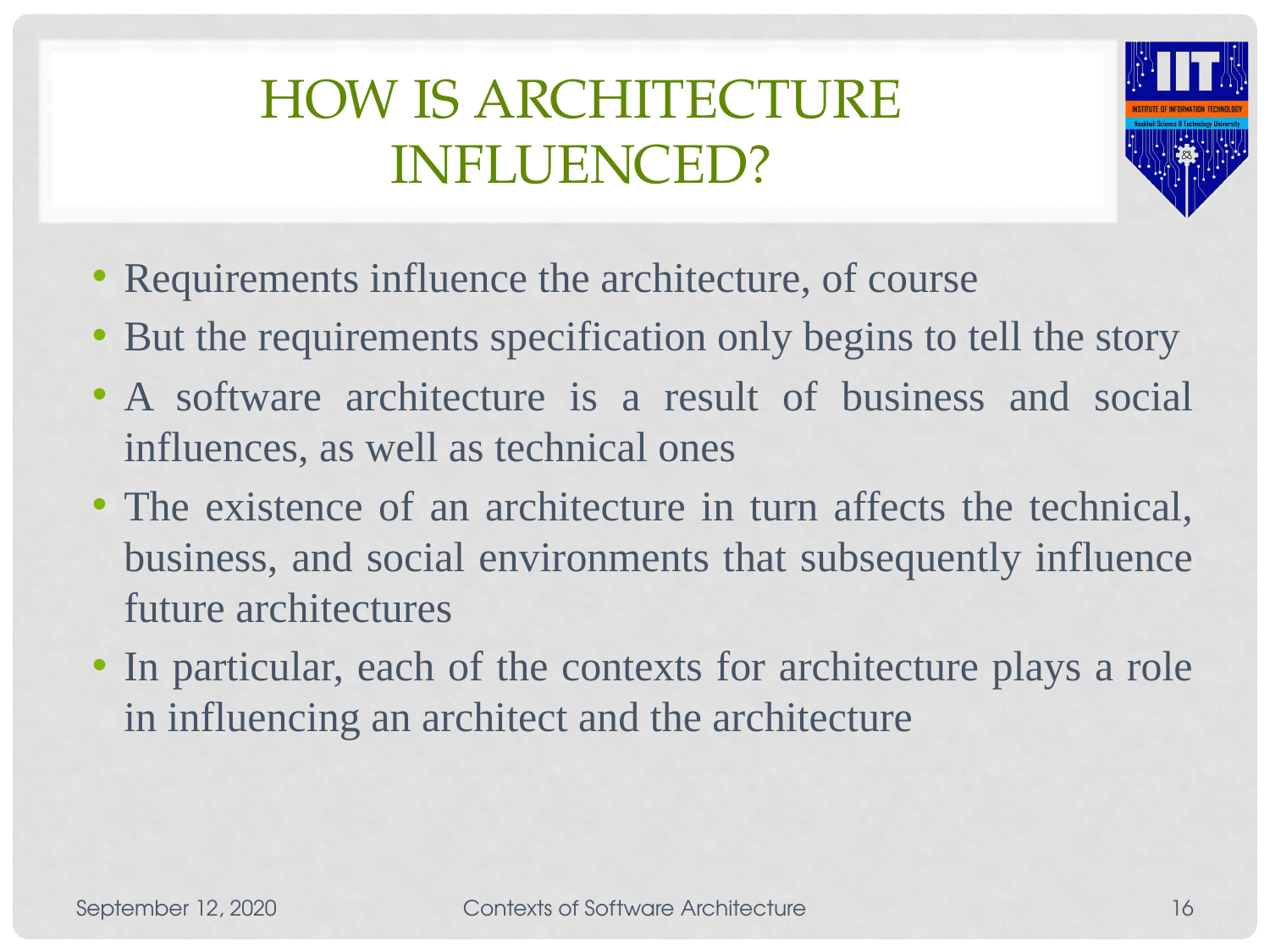

# How is Architecture Influenced?
Requirements influence the architecture, of course
But the requirements specification only begins to tell the story
A software architecture is a result of business and social influences, as well as technical ones
The existence of an architecture in turn affects the technical, business, and social environments that subsequently influence future architectures
In particular, each of the contexts for architecture plays a role in influencing an architect and the architecture
September 12, 2020
Contexts of Software Architecture
16